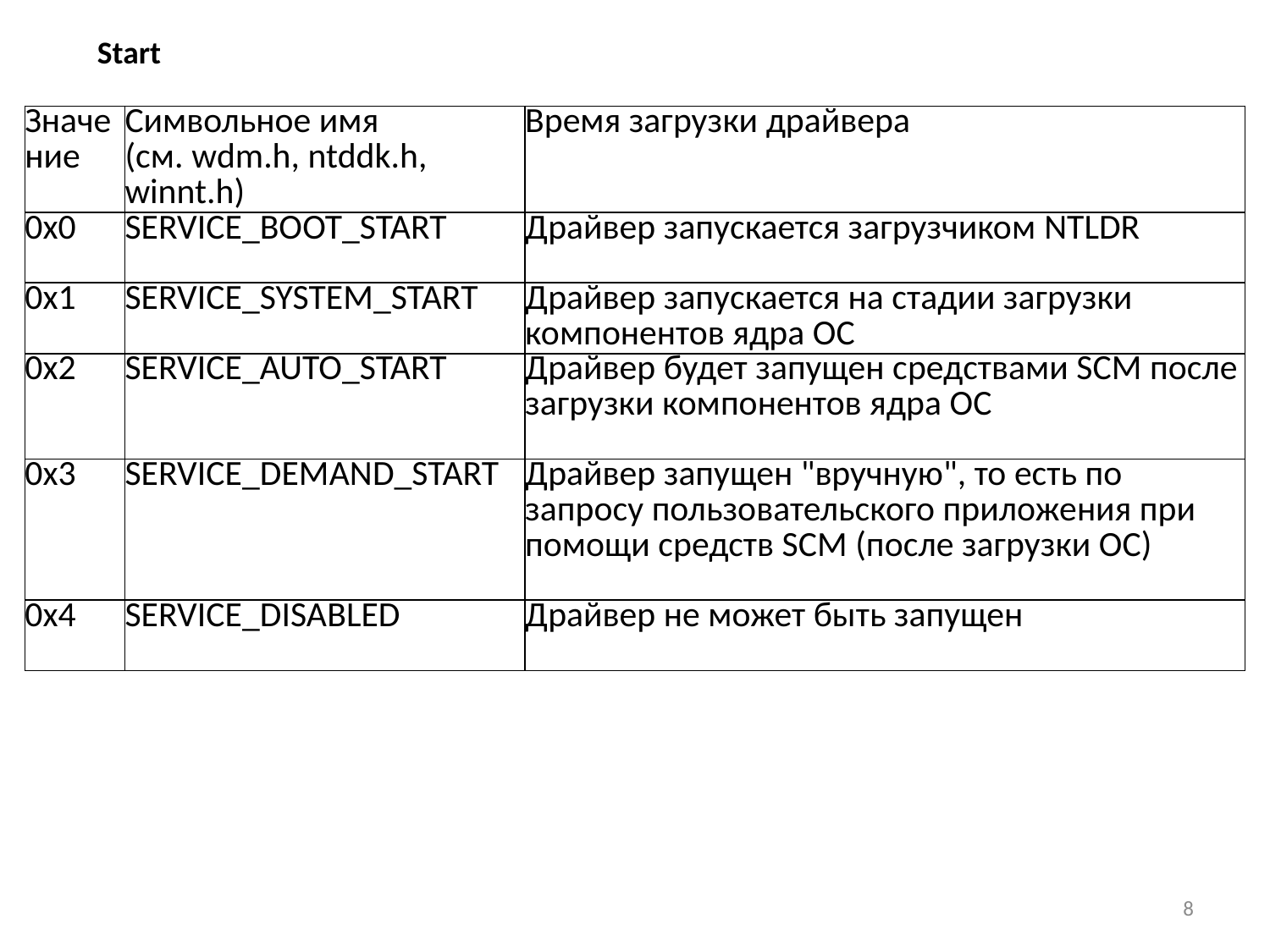

Start
| Значение | Символьное имя (см. wdm.h, ntddk.h, winnt.h) | Время загрузки драйвера |
| --- | --- | --- |
| 0x0 | SERVICE\_BOOT\_START | Драйвер запускается загрузчиком NTLDR |
| 0x1 | SERVICE\_SYSTEM\_START | Драйвер запускается на стадии загрузки компонентов ядра ОС |
| 0x2 | SERVICE\_AUTO\_START | Драйвер будет запущен средствами SCM после загрузки компонентов ядра ОС |
| 0x3 | SERVICE\_DEMAND\_START | Драйвер запущен "вручную", то есть по запросу пользовательского приложения при помощи средств SCM (после загрузки ОС) |
| 0x4 | SERVICE\_DISABLED | Драйвер не может быть запущен |
8